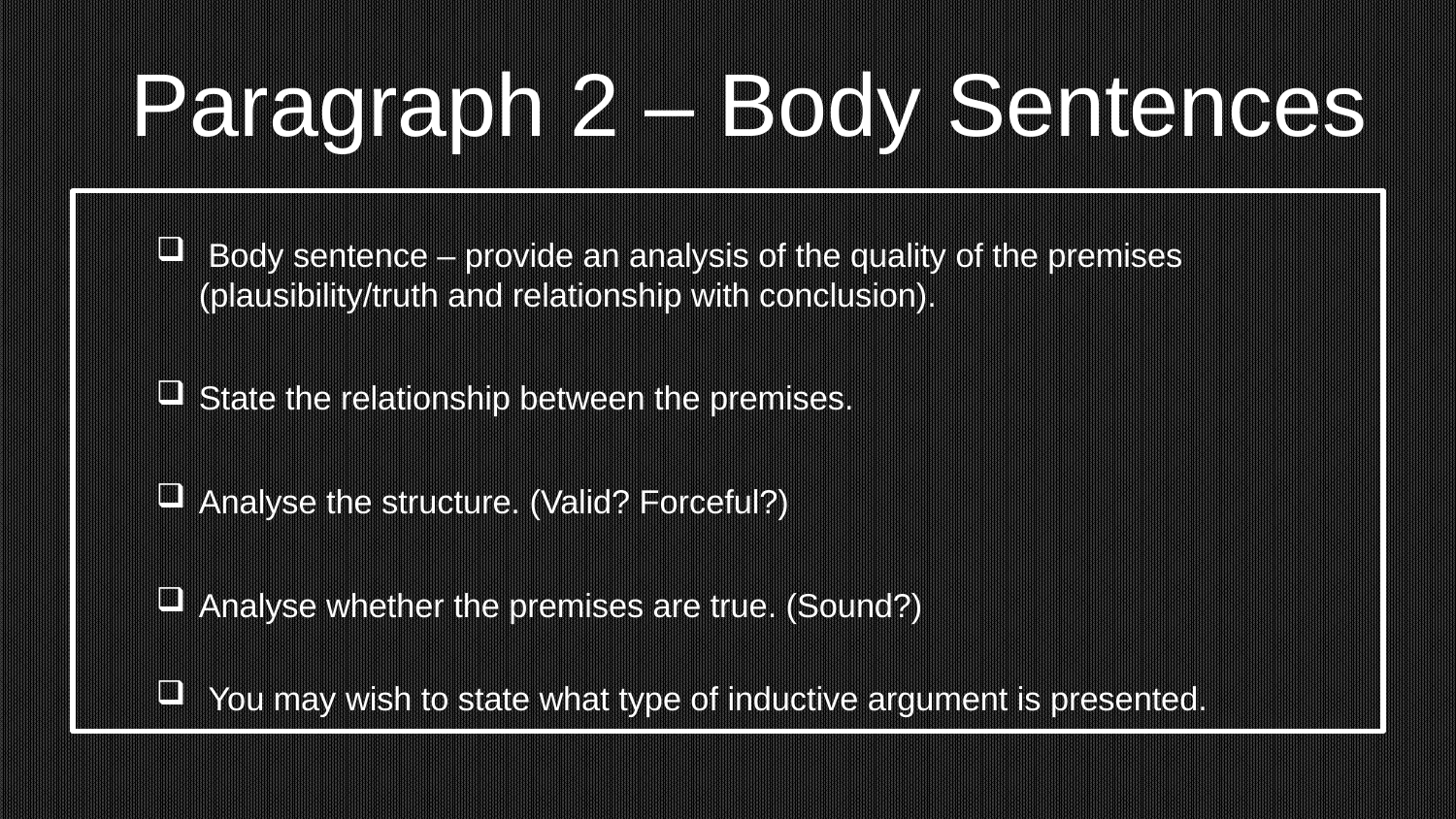

# Paragraph 2 – Body Sentences

 Body sentence – provide an analysis of the quality of the premises (plausibility/truth and relationship with conclusion).

State the relationship between the premises.

Analyse the structure. (Valid? Forceful?)

Analyse whether the premises are true. (Sound?)

 You may wish to state what type of inductive argument is presented.